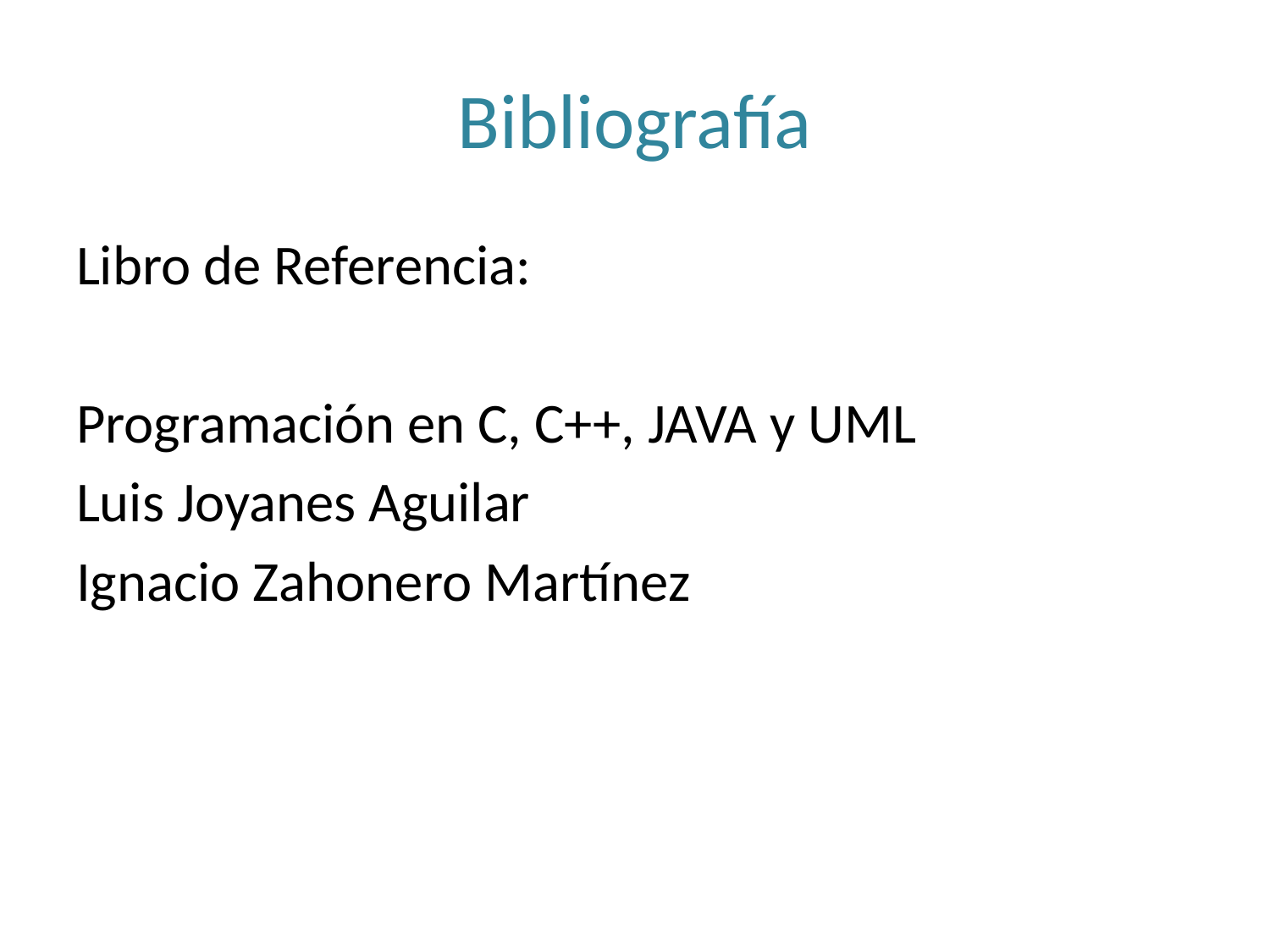

# Bibliografía
Libro de Referencia:

Programación en C, C++, JAVA y UML
Luis Joyanes Aguilar
Ignacio Zahonero Martínez